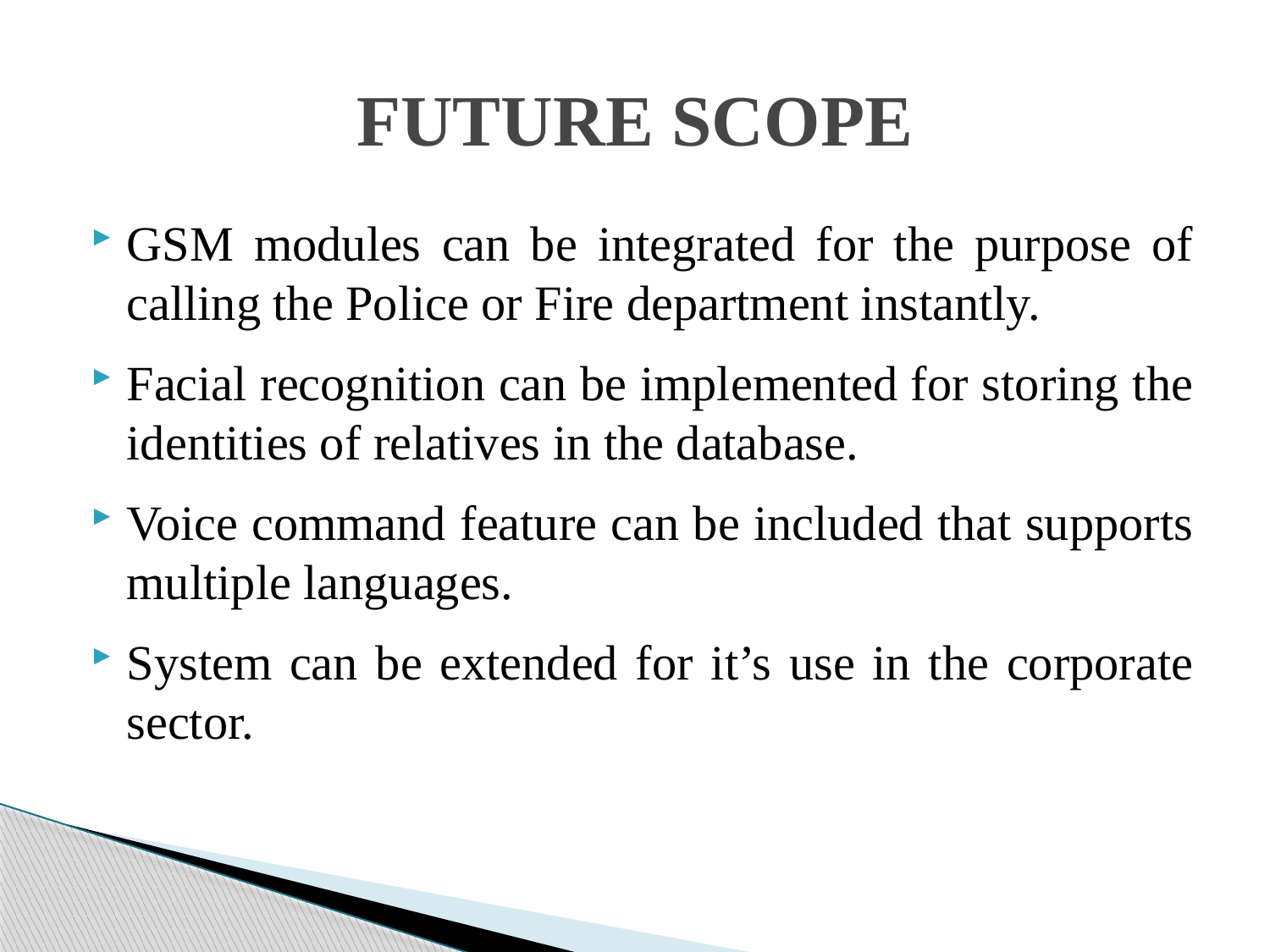

# FUTURE SCOPE
GSM modules can be integrated for the purpose of calling the Police or Fire department instantly.
Facial recognition can be implemented for storing the identities of relatives in the database.
Voice command feature can be included that supports multiple languages.
System can be extended for it’s use in the corporate sector.